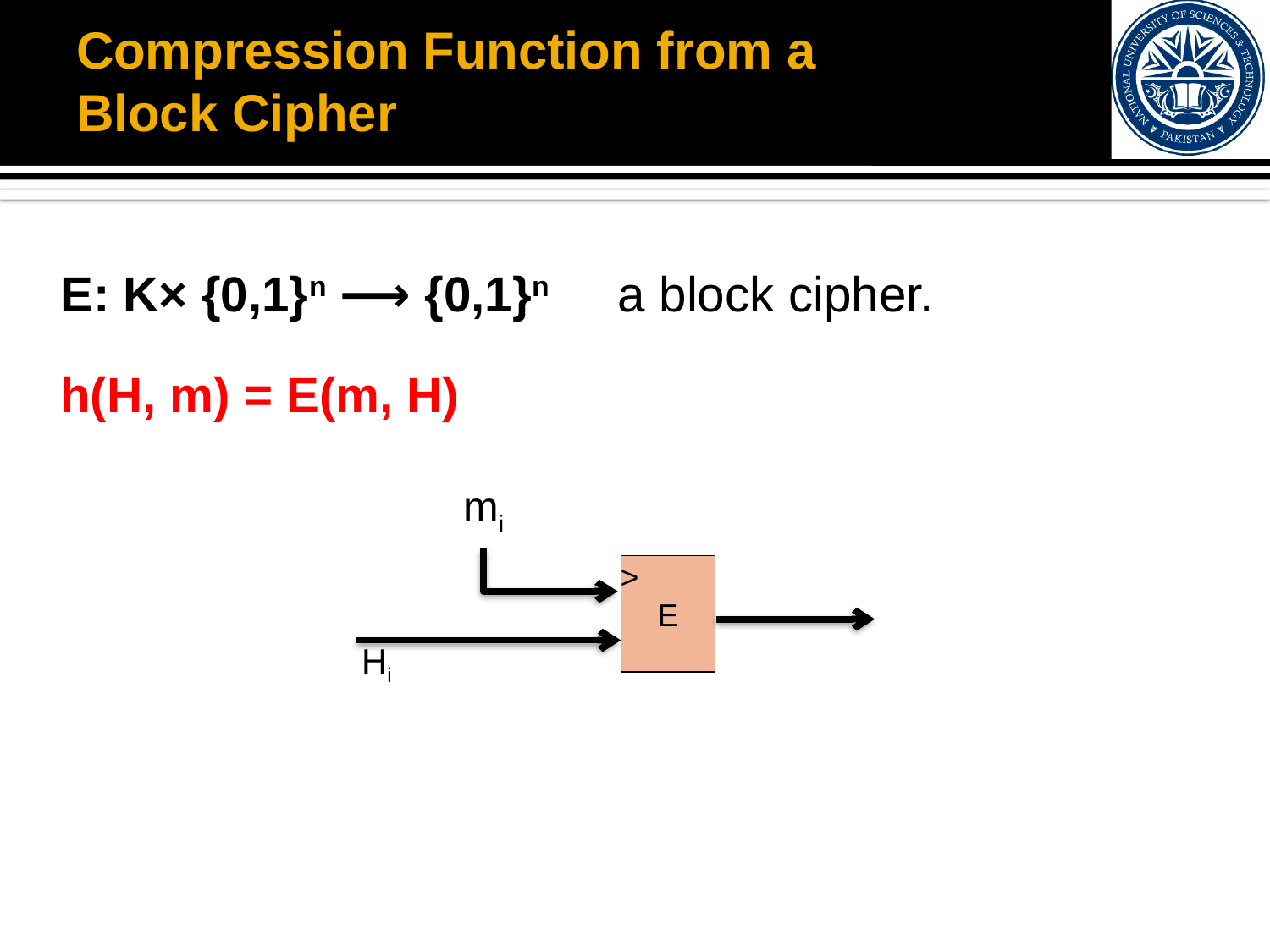

# Compression Function from a Block Cipher

E: K× {0,1}n ⟶ {0,1}n     a block cipher.
h(H, m) = E(m, H)

mi
>
E
Hi